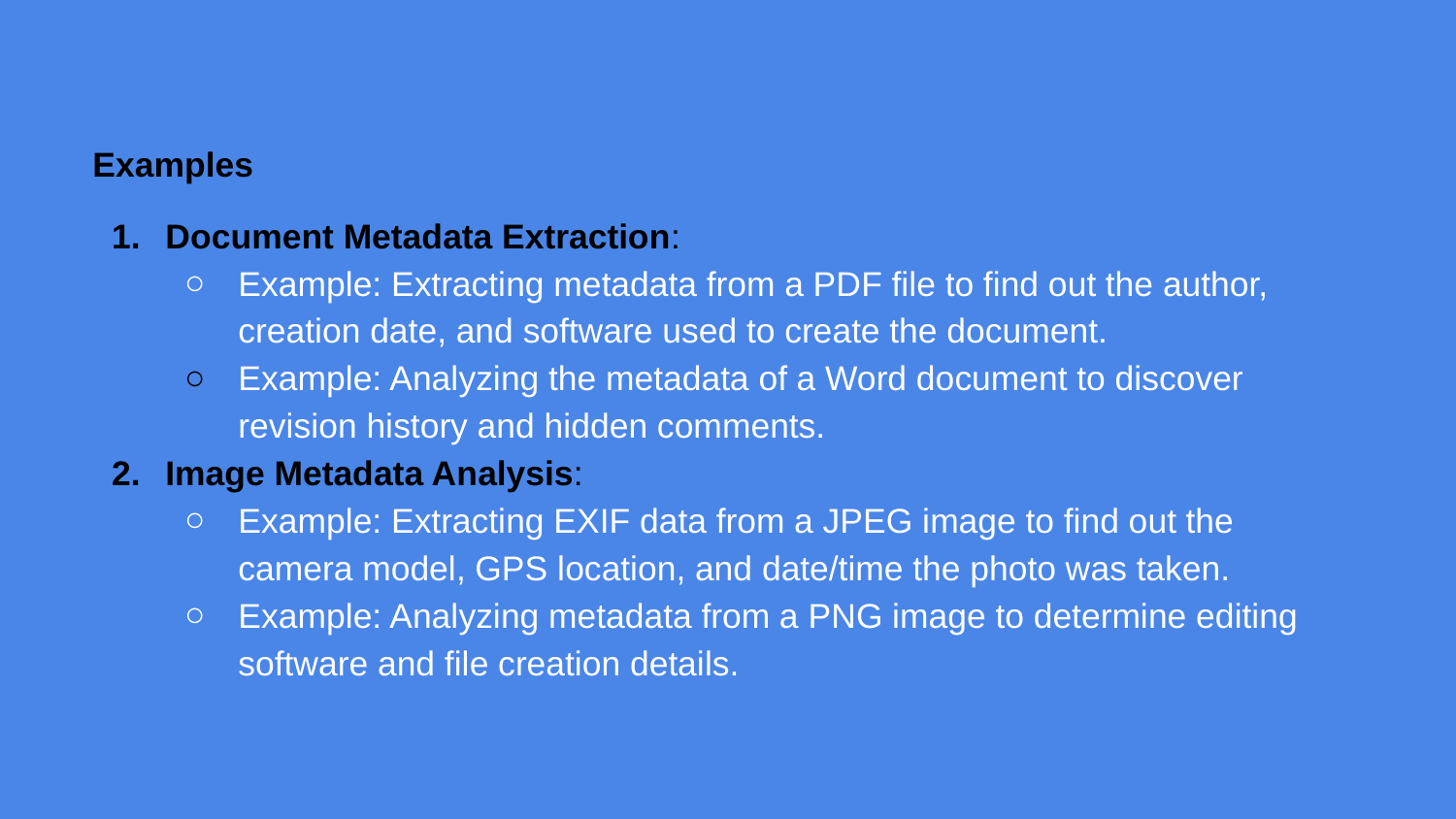

# Examples
Document Metadata Extraction:
Example: Extracting metadata from a PDF file to find out the author, creation date, and software used to create the document.
Example: Analyzing the metadata of a Word document to discover revision history and hidden comments.
Image Metadata Analysis:
Example: Extracting EXIF data from a JPEG image to find out the camera model, GPS location, and date/time the photo was taken.
Example: Analyzing metadata from a PNG image to determine editing software and file creation details.